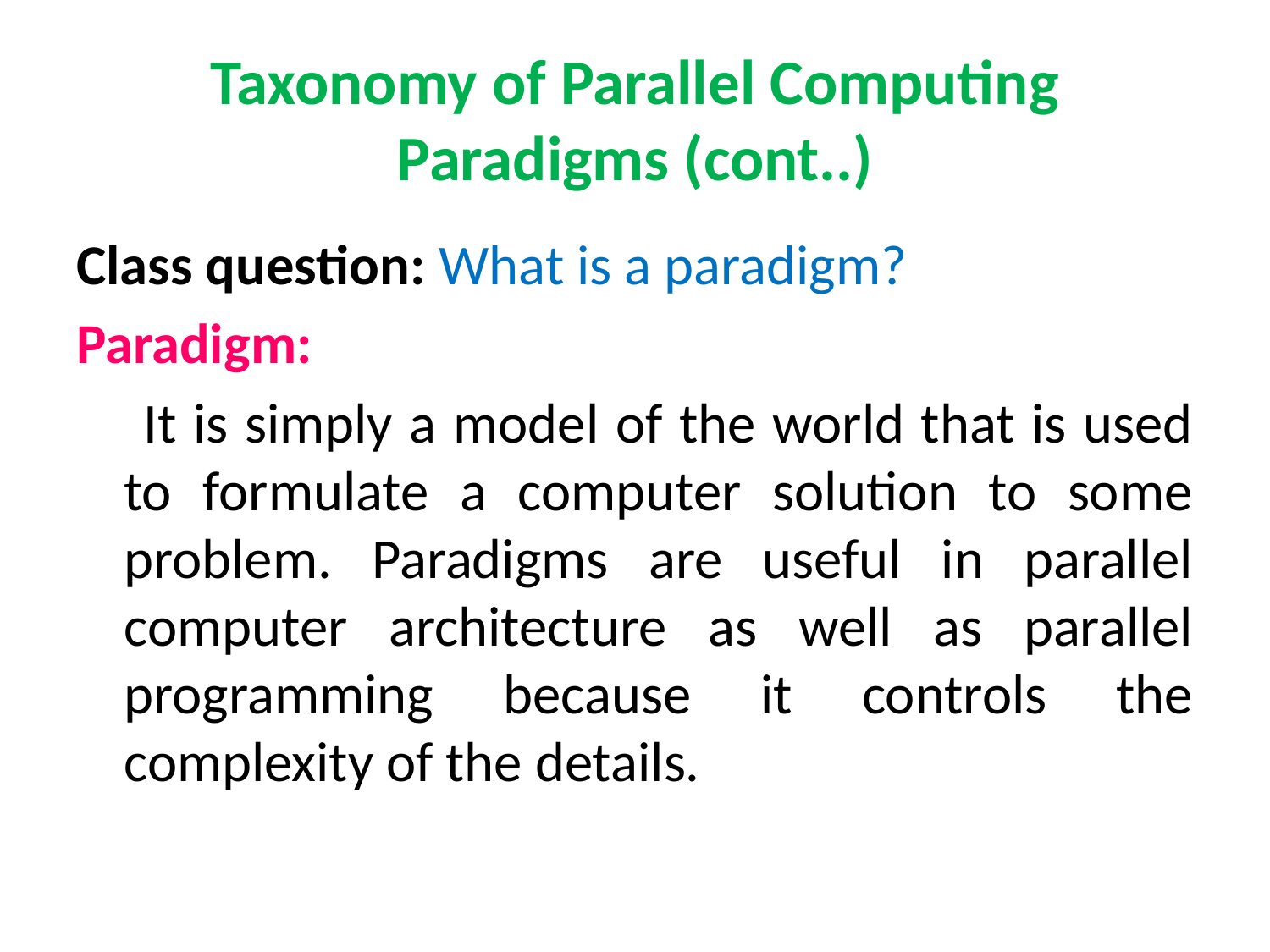

# Taxonomy of Parallel Computing Paradigms (cont..)
Class question: What is a paradigm?
Paradigm:
    It is simply a model of the world that is used to formulate a computer solution to some problem. Paradigms are useful in parallel computer architecture as well as parallel programming because it controls the complexity of the details.